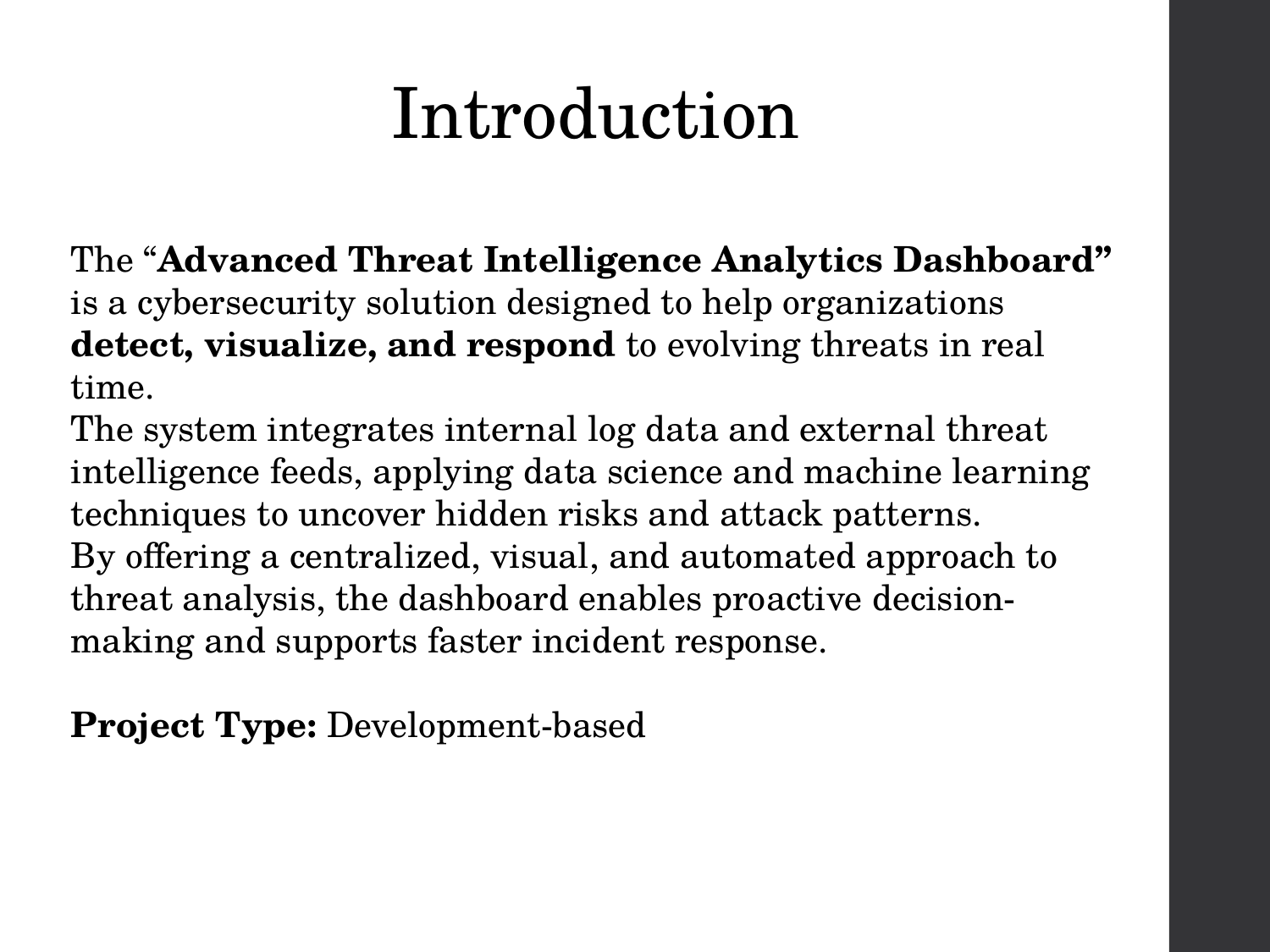

Introduction

The “Advanced Threat Intelligence Analytics Dashboard” is a cybersecurity solution designed to help organizations detect, visualize, and respond to evolving threats in real time.
The system integrates internal log data and external threat intelligence feeds, applying data science and machine learning techniques to uncover hidden risks and attack patterns.
By offering a centralized, visual, and automated approach to threat analysis, the dashboard enables proactive decision-making and supports faster incident response.

Project Type: Development-based